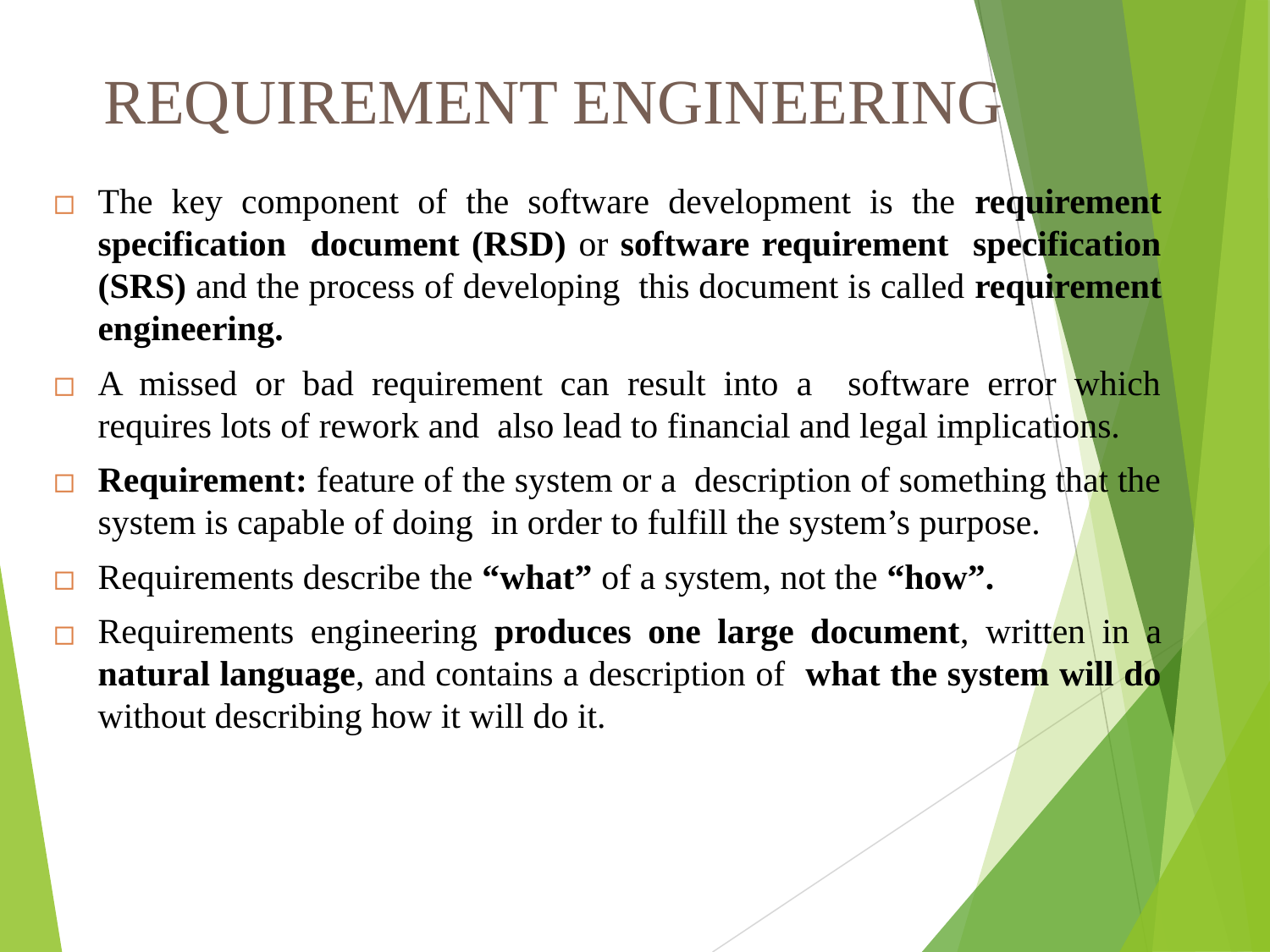

# REQUIREMENT ENGINEERING
The key component of the software development is the requirement specification  document (RSD) or software requirement  specification (SRS) and the process of developing  this document is called requirement engineering.
A missed or bad requirement can result into a  software error which requires lots of rework and  also lead to financial and legal implications.
Requirement: feature of the system or a  description of something that the system is capable of doing  in order to fulfill the system’s purpose.
Requirements describe the “what” of a system, not the “how”.
Requirements engineering produces one large document, written in a natural language, and contains a description of  what the system will do without describing how it will do it.